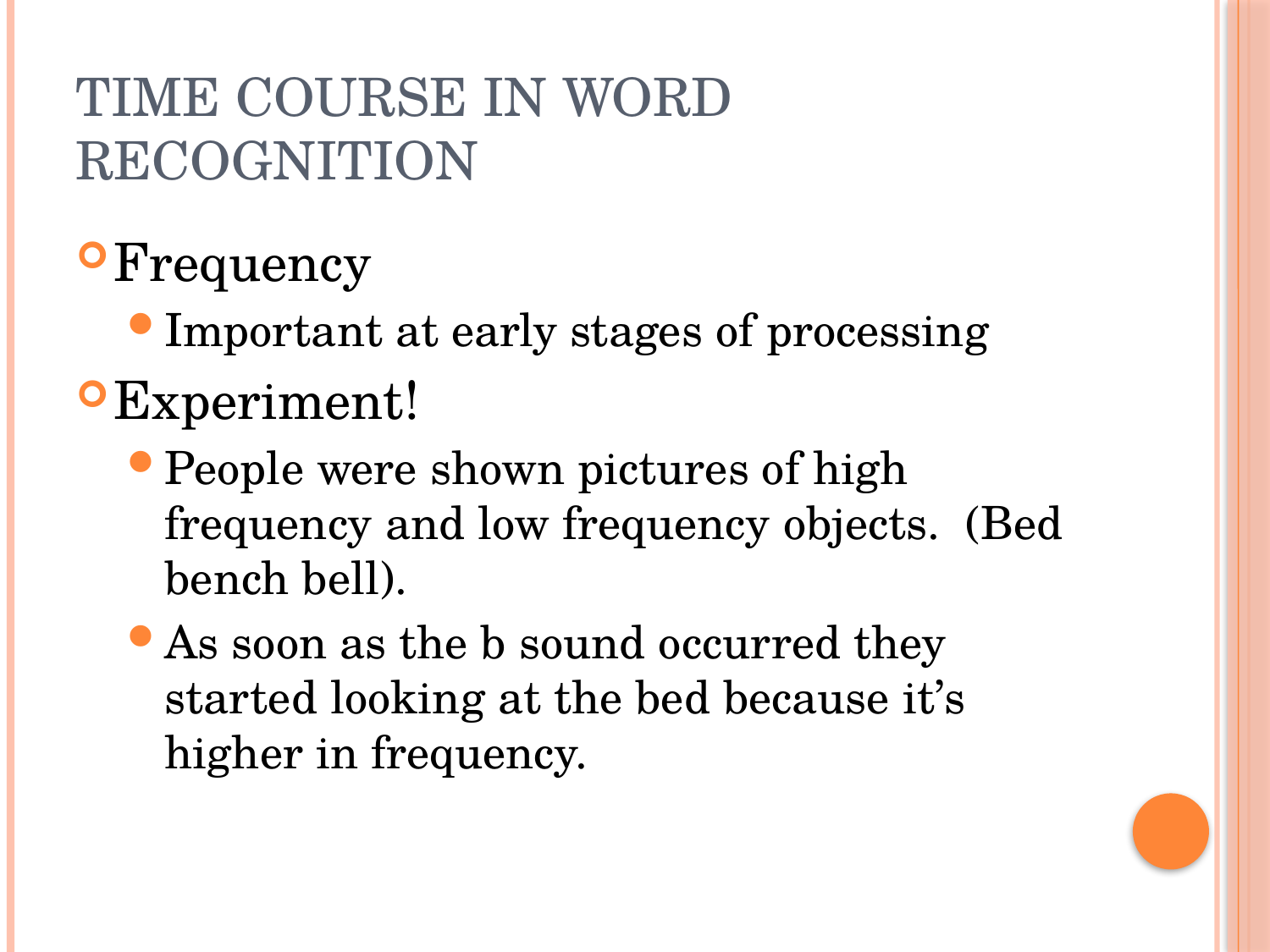

# Time Course in Word Recognition
Frequency
Important at early stages of processing
Experiment!
People were shown pictures of high frequency and low frequency objects.  (Bed bench bell).
As soon as the b sound occurred they started looking at the bed because it’s higher in frequency.